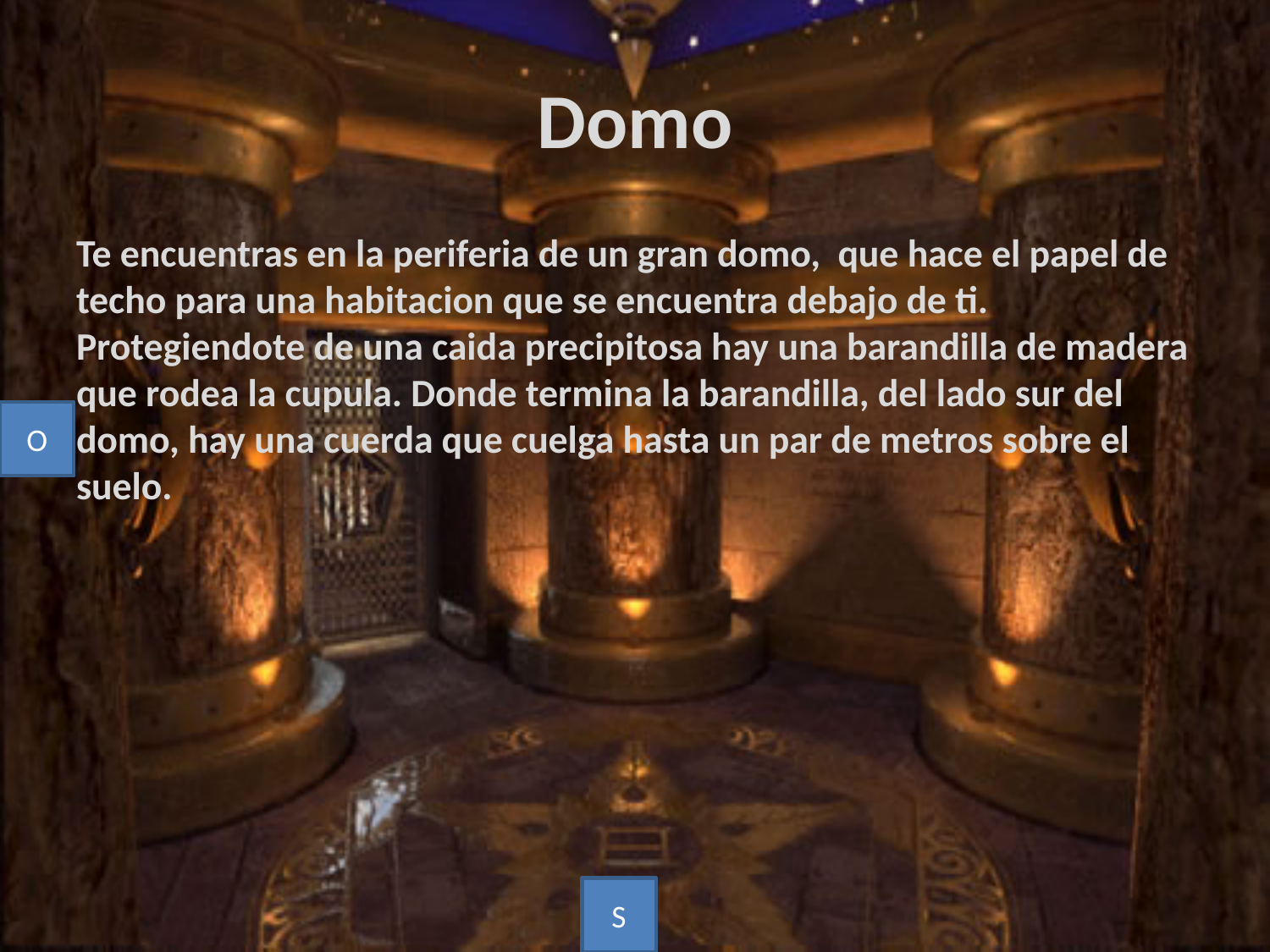

# Domo
Te encuentras en la periferia de un gran domo,  que hace el papel de techo para una habitacion que se encuentra debajo de ti. Protegiendote de una caida precipitosa hay una barandilla de madera que rodea la cupula. Donde termina la barandilla, del lado sur del domo, hay una cuerda que cuelga hasta un par de metros sobre el suelo.

O
S